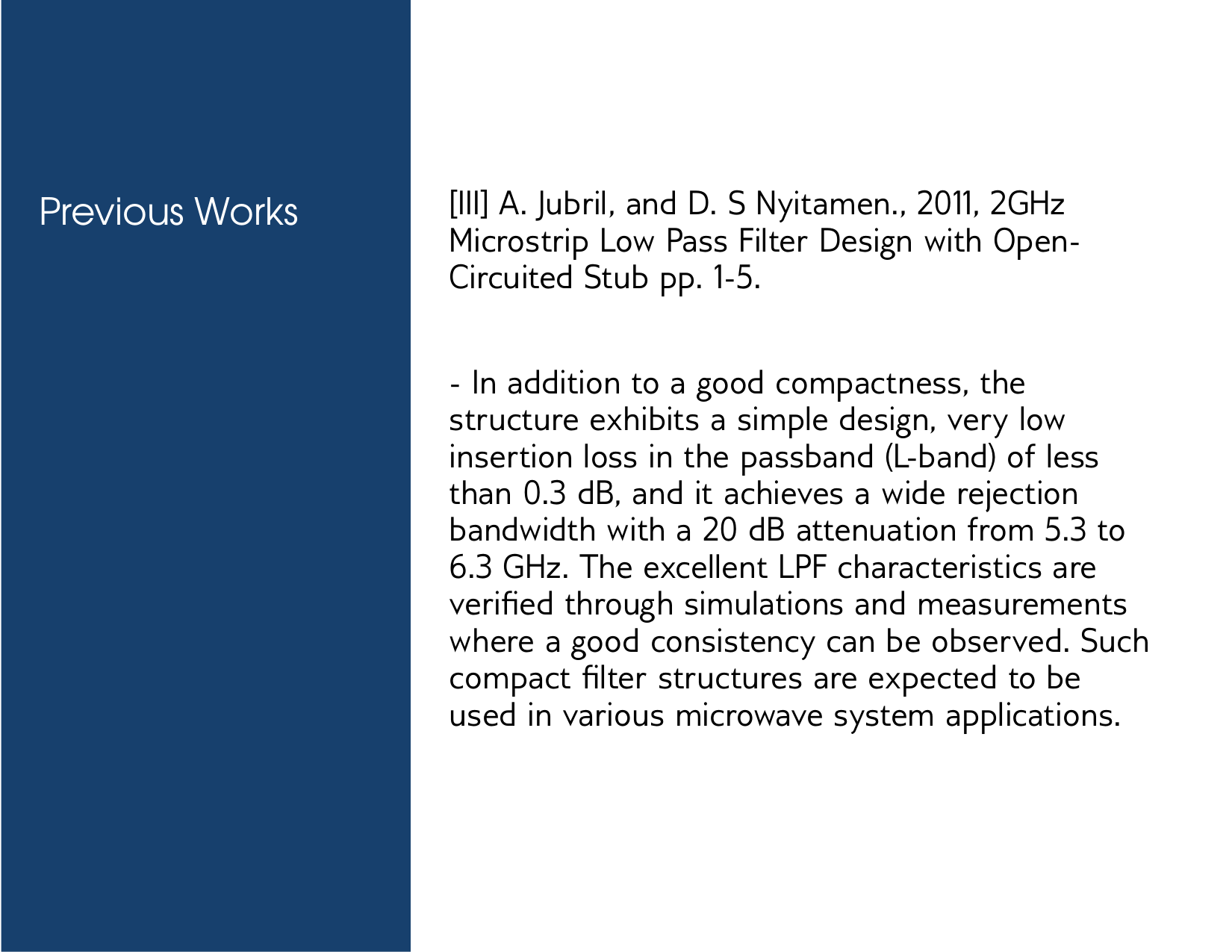

[III] A. Jubril, and D. S Nyitamen., 2011, 2GHz Microstrip Low Pass Filter Design with Open-Circuited Stub pp. 1-5.

- In addition to a good compactness, the structure exhibits a simple design, very low insertion loss in the passband (L-band) of less than 0.3 dB, and it achieves a wide rejection bandwidth with a 20 dB attenuation from 5.3 to 6.3 GHz. The excellent LPF characteristics are verified through simulations and measurements where a good consistency can be observed. Such compact filter structures are expected to be used in various microwave system applications.
Previous Works